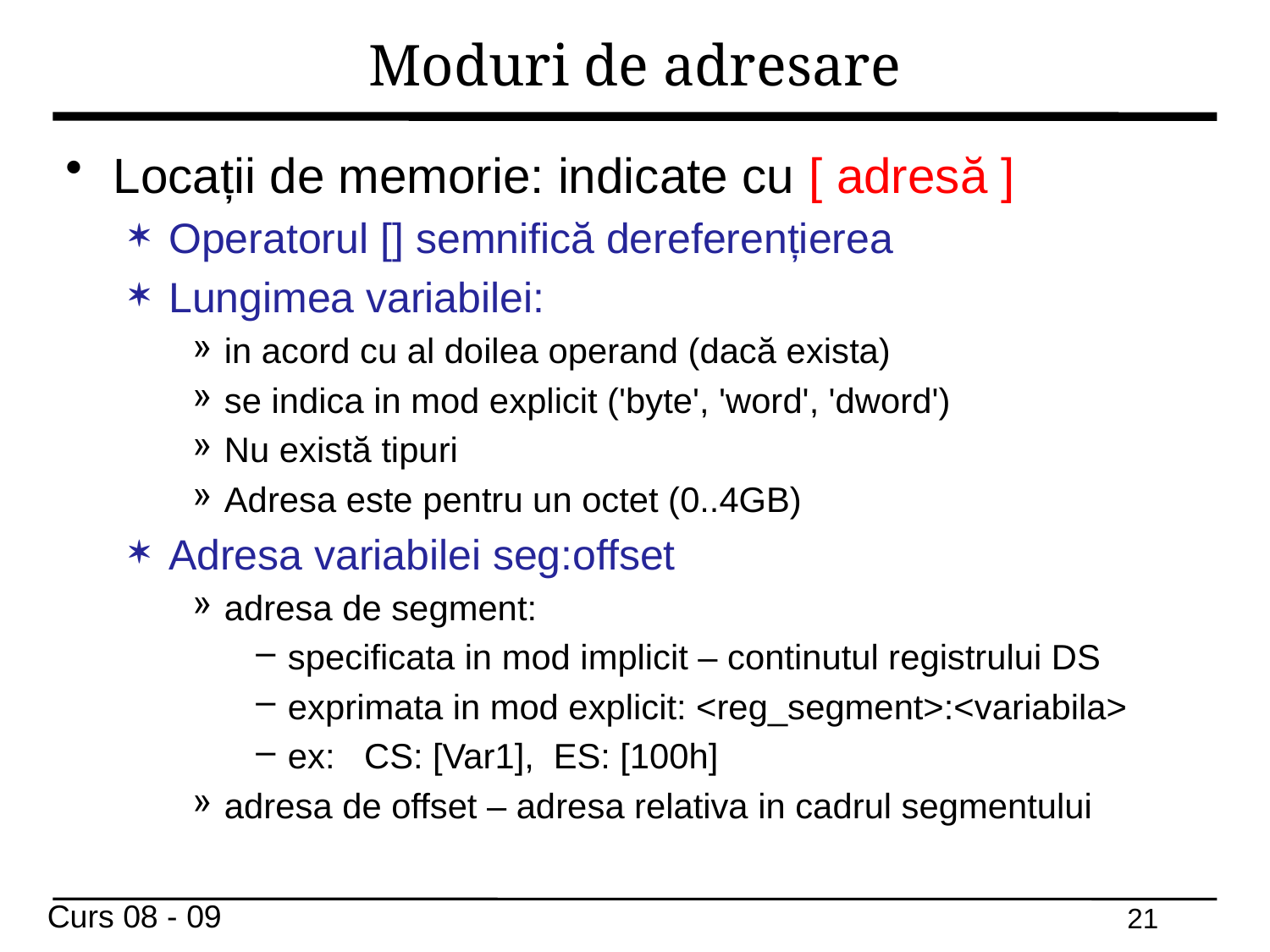

# Moduri de adresare
Locații de memorie: indicate cu [ adresă ]
Operatorul [] semnifică dereferențierea
Lungimea variabilei:
in acord cu al doilea operand (dacă exista)
se indica in mod explicit ('byte', 'word', 'dword')
Nu există tipuri
Adresa este pentru un octet (0..4GB)
Adresa variabilei seg:offset
adresa de segment:
specificata in mod implicit – continutul registrului DS
exprimata in mod explicit: <reg_segment>:<variabila>
ex:   CS: [Var1],  ES: [100h]
adresa de offset – adresa relativa in cadrul segmentului